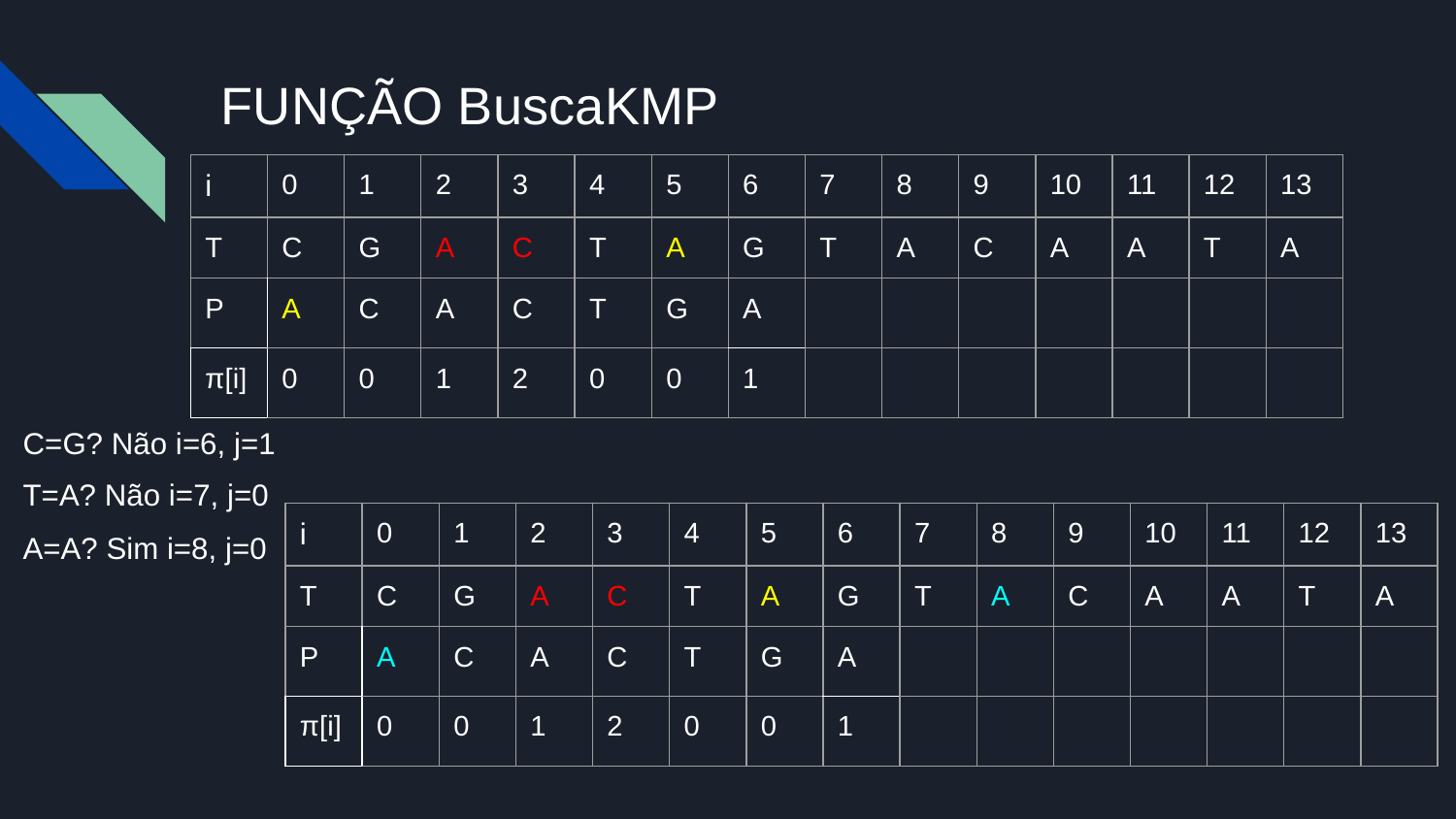

# FUNÇÃO BuscaKMP

| i | 0 | 1 | 2 | 3 | 4 | 5 | 6 | 7 | 8 | 9 | 10 | 11 | 12 | 13 |
| --- | --- | --- | --- | --- | --- | --- | --- | --- | --- | --- | --- | --- | --- | --- |
| T | C | G | A | C | T | A | G | T | A | C | A | A | T | A |
| P | A | C | A | C | T | G | A |  |  |  |  |  |  |  |
| π[i] | 0 | 0 | 1 | 2 | 0 | 0 | 1 |  |  |  |  |  |  |  |
 C=G? Não i=6, j=1

 T=A? Não i=7, j=0

| i | 0 | 1 | 2 | 3 | 4 | 5 | 6 | 7 | 8 | 9 | 10 | 11 | 12 | 13 |
| --- | --- | --- | --- | --- | --- | --- | --- | --- | --- | --- | --- | --- | --- | --- |
| T | C | G | A | C | T | A | G | T | A | C | A | A | T | A |
| P | A | C | A | C | T | G | A |  |  |  |  |  |  |  |
| π[i] | 0 | 0 | 1 | 2 | 0 | 0 | 1 |  |  |  |  |  |  |  |
 A=A? Sim i=8, j=0